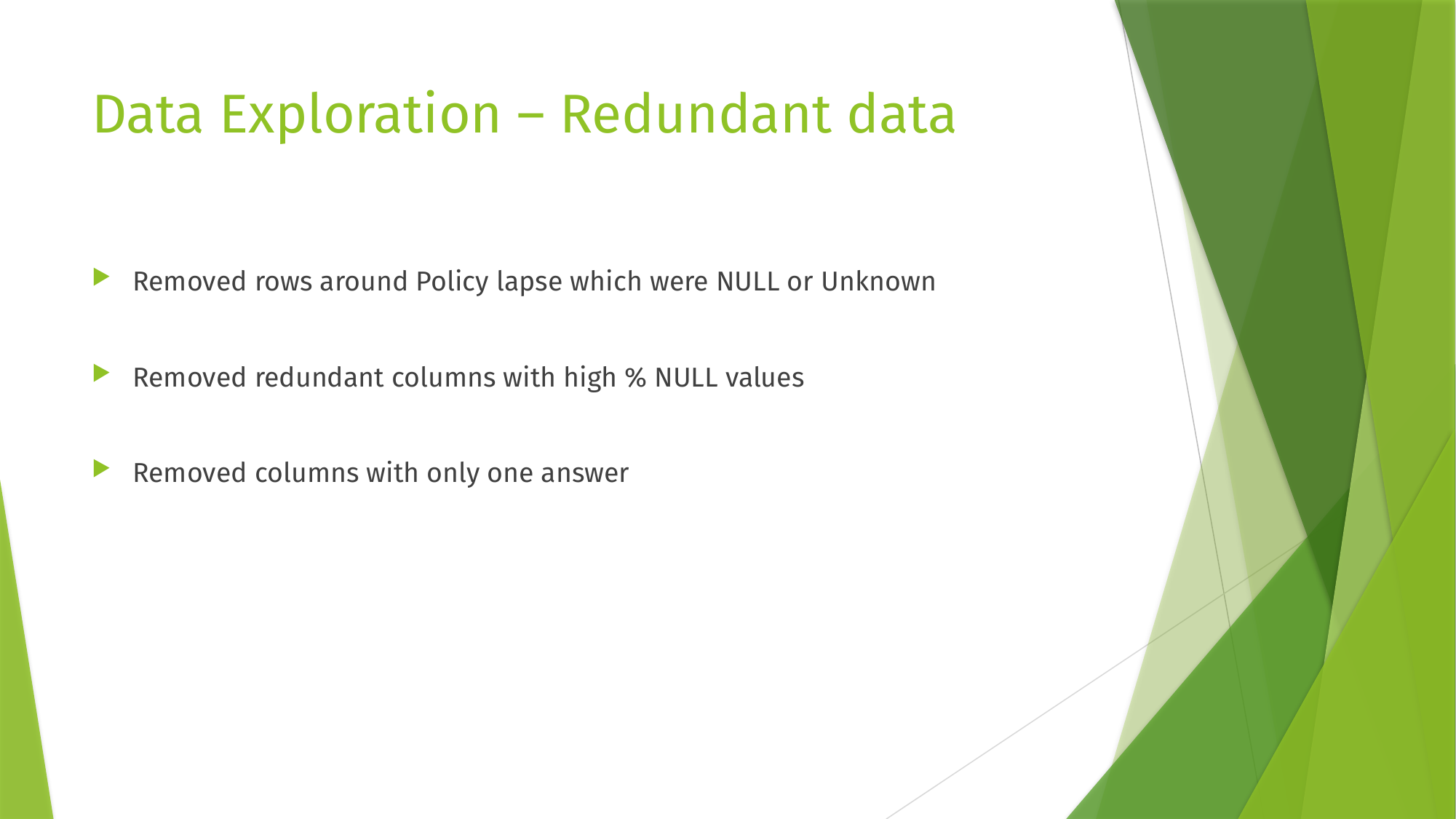

# Data Exploration – Redundant data
Removed rows around Policy lapse which were NULL or Unknown

Removed redundant columns with high % NULL values

Removed columns with only one answer